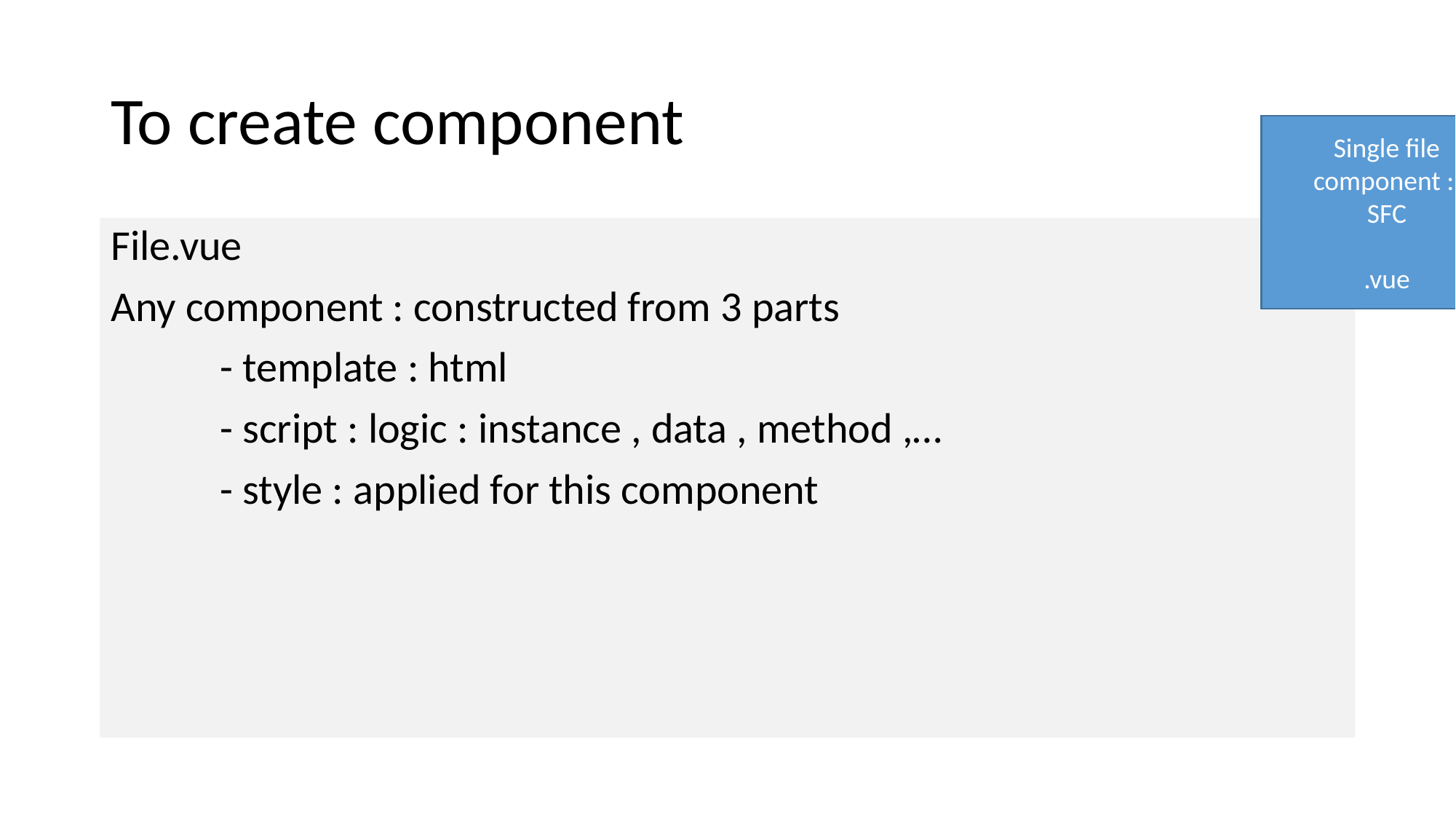

# To create component
Single file component :
SFC

.vue
File.vue
Any component : constructed from 3 parts
	- template : html
	- script : logic : instance , data , method ,…
	- style : applied for this component